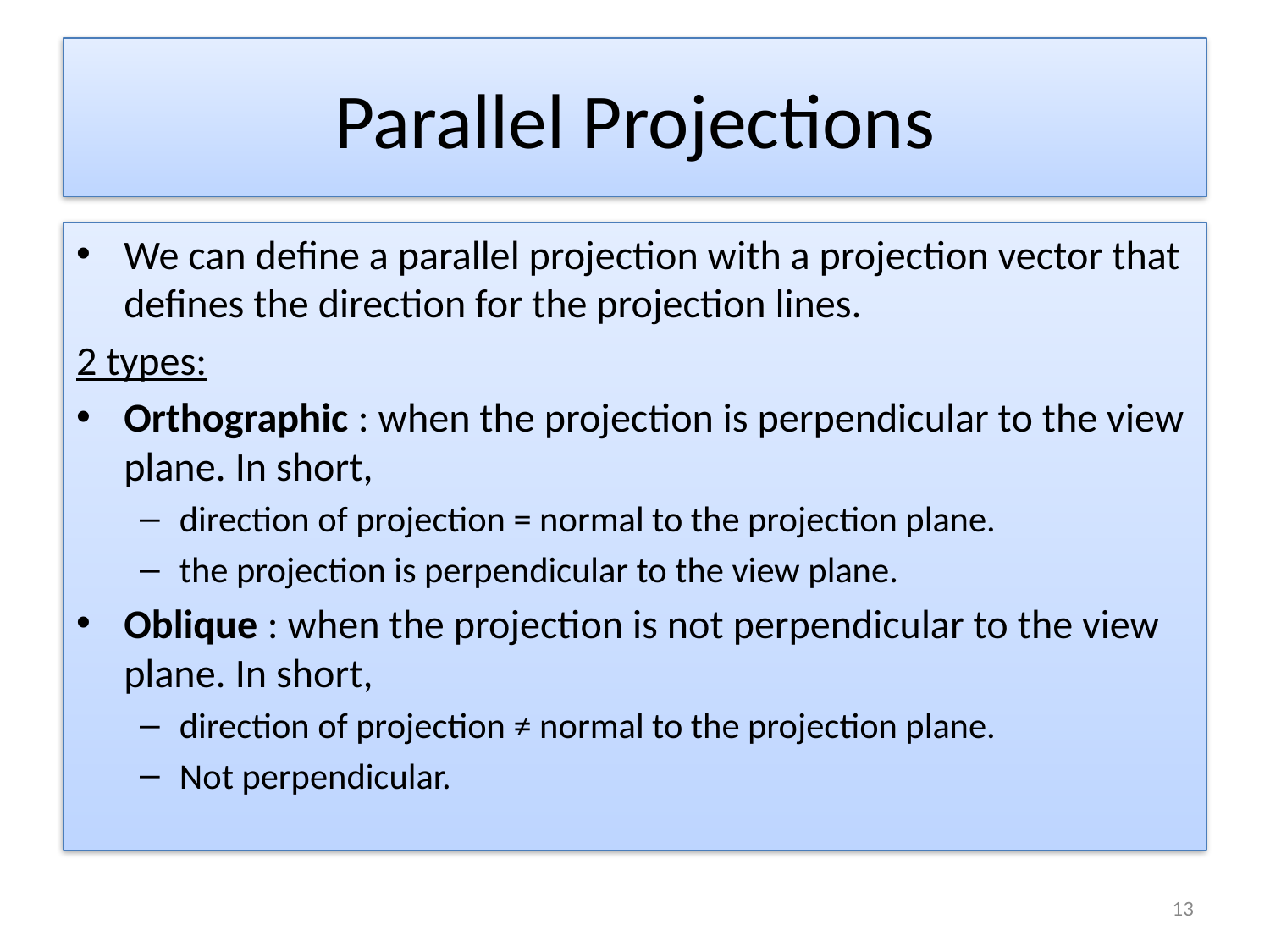

# Parallel Projections
We can define a parallel projection with a projection vector that defines the direction for the projection lines.
2 types:
Orthographic : when the projection is perpendicular to the view plane. In short,
direction of projection = normal to the projection plane.
the projection is perpendicular to the view plane.
Oblique : when the projection is not perpendicular to the view plane. In short,
direction of projection ≠ normal to the projection plane.
Not perpendicular.
13